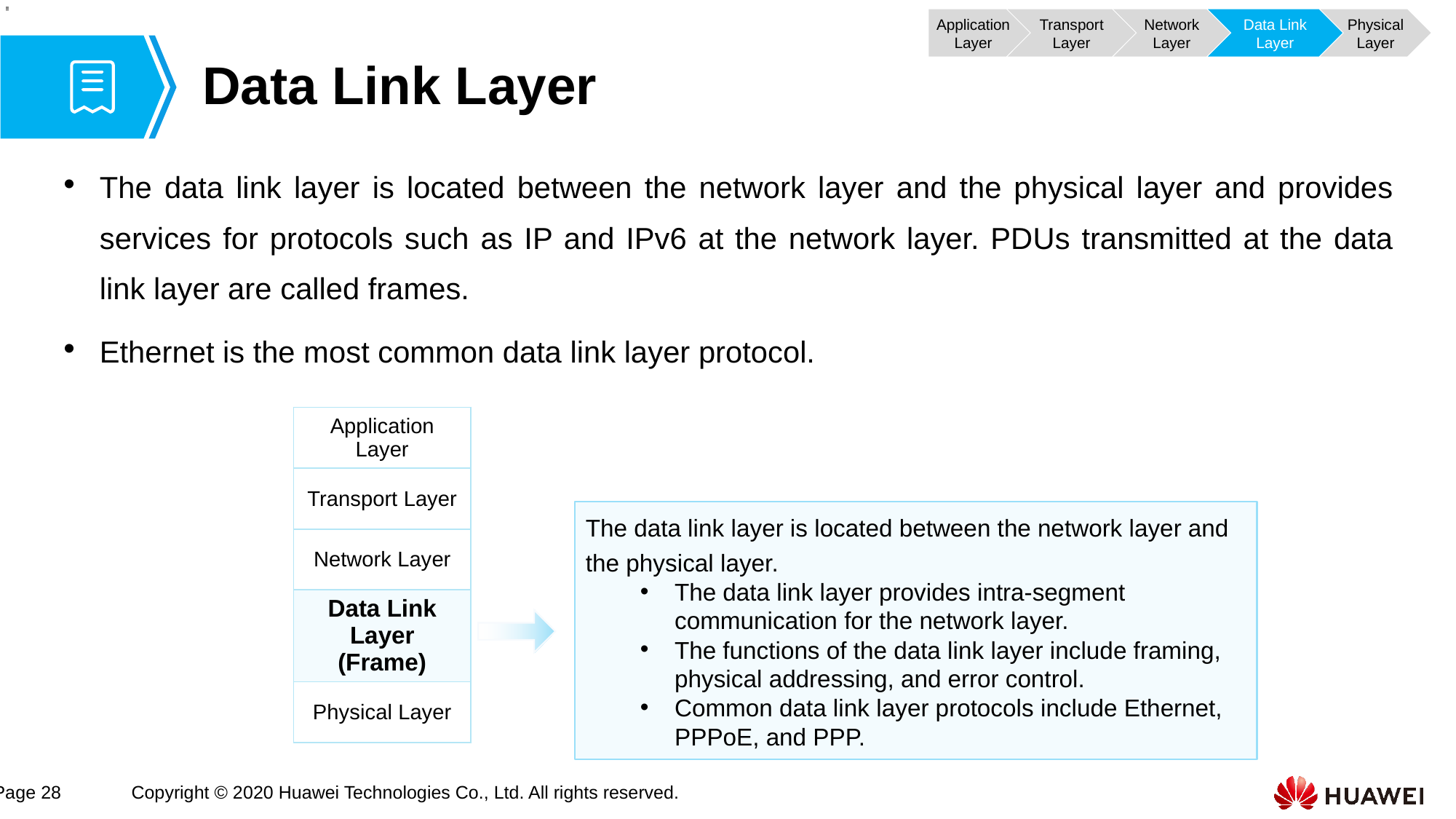

Application Layer
Transport Layer
Network Layer
Data Link Layer
Physical Layer
# Data Link Layer
The data link layer is located between the network layer and the physical layer and provides services for protocols such as IP and IPv6 at the network layer. PDUs transmitted at the data link layer are called frames.
Ethernet is the most common data link layer protocol.

| Application Layer |
| --- |
| Transport Layer |
| Network Layer |
| Data Link Layer (Frame) |
| Physical Layer |
The data link layer is located between the network layer and the physical layer.
The data link layer provides intra-segment communication for the network layer.
The functions of the data link layer include framing, physical addressing, and error control.
Common data link layer protocols include Ethernet, PPPoE, and PPP.